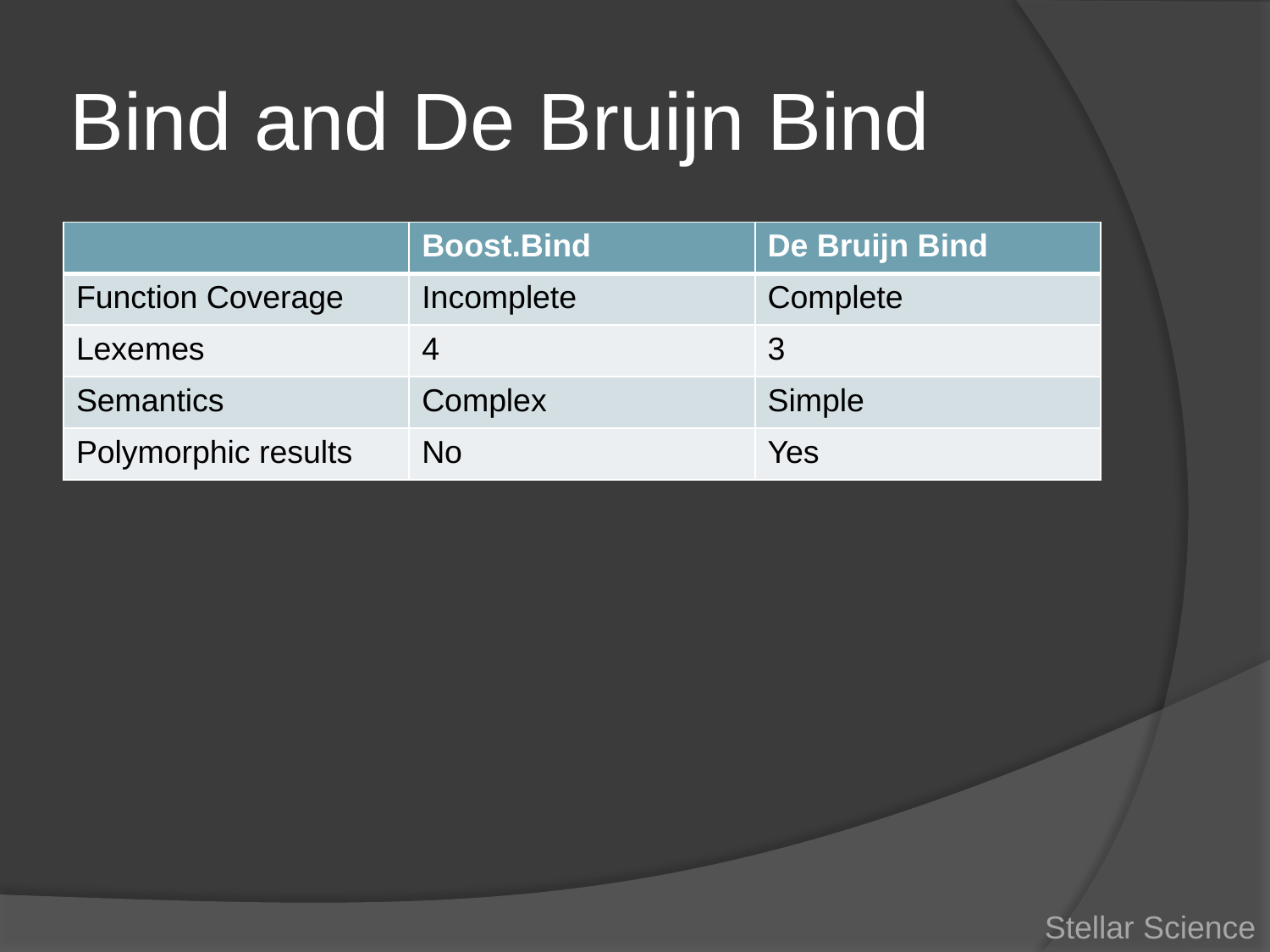

# Bind and De Bruijn Bind
|  | Boost.Bind | De Bruijn Bind |
| --- | --- | --- |
| Function Coverage | Incomplete | Complete |
| Lexemes | 4 | 3 |
| Semantics | Complex | Simple |
| Polymorphic results | No | Yes |
Stellar Science